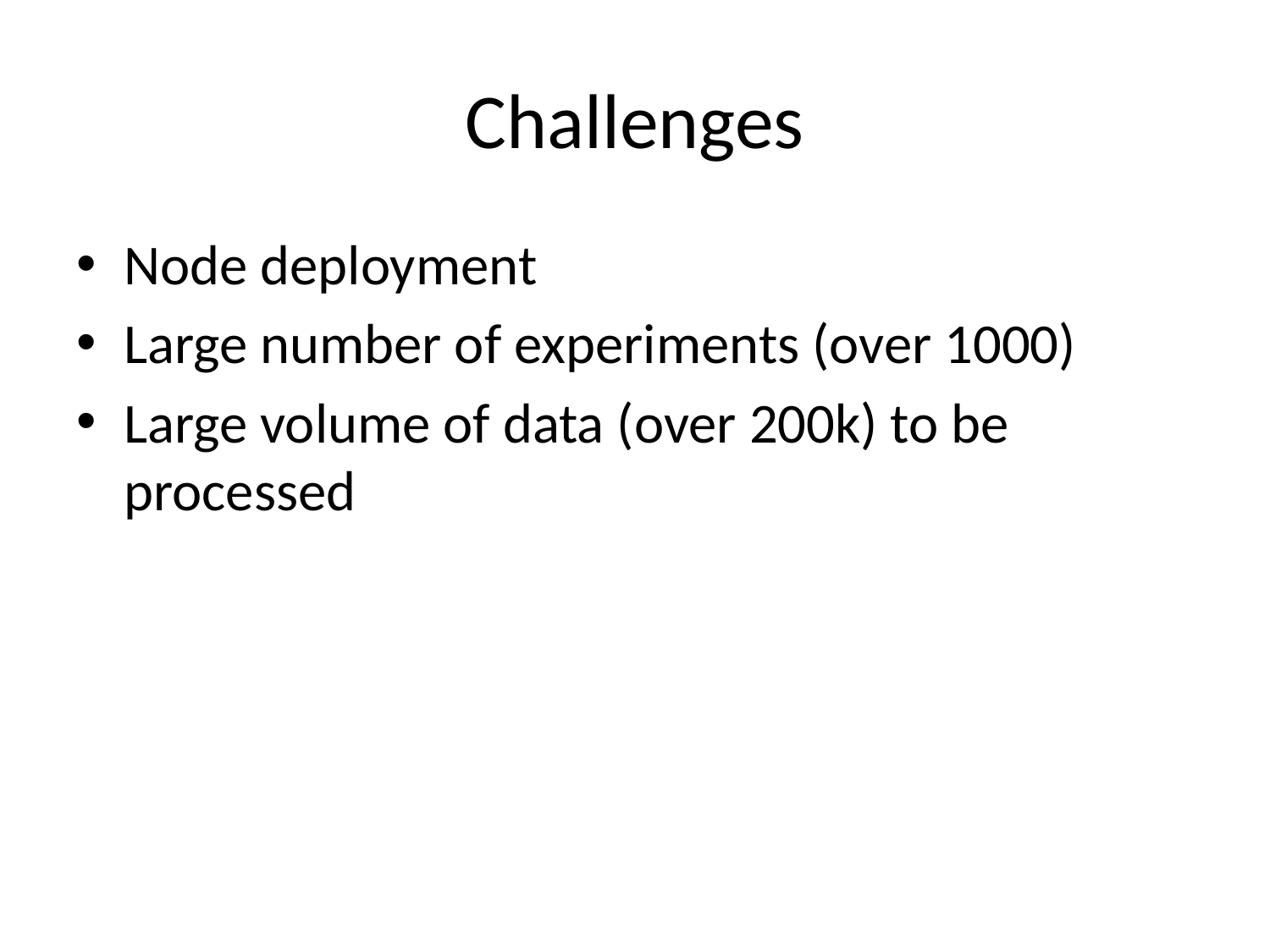

# Challenges
Node deployment
Large number of experiments (over 1000)
Large volume of data (over 200k) to be processed